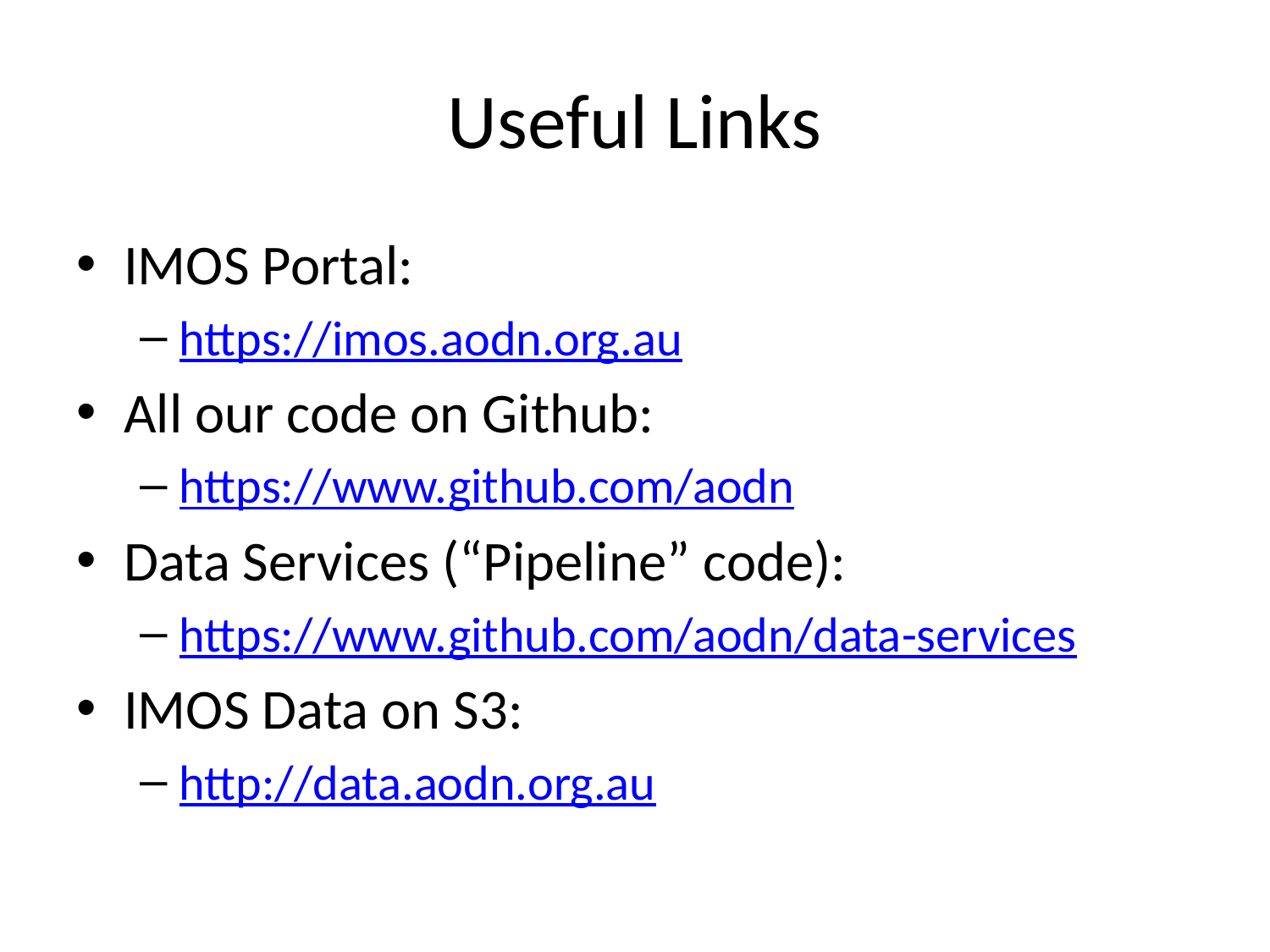

# Useful Links
IMOS Portal:
https://imos.aodn.org.au
All our code on Github:
https://www.github.com/aodn
Data Services (“Pipeline” code):
https://www.github.com/aodn/data-services
IMOS Data on S3:
http://data.aodn.org.au